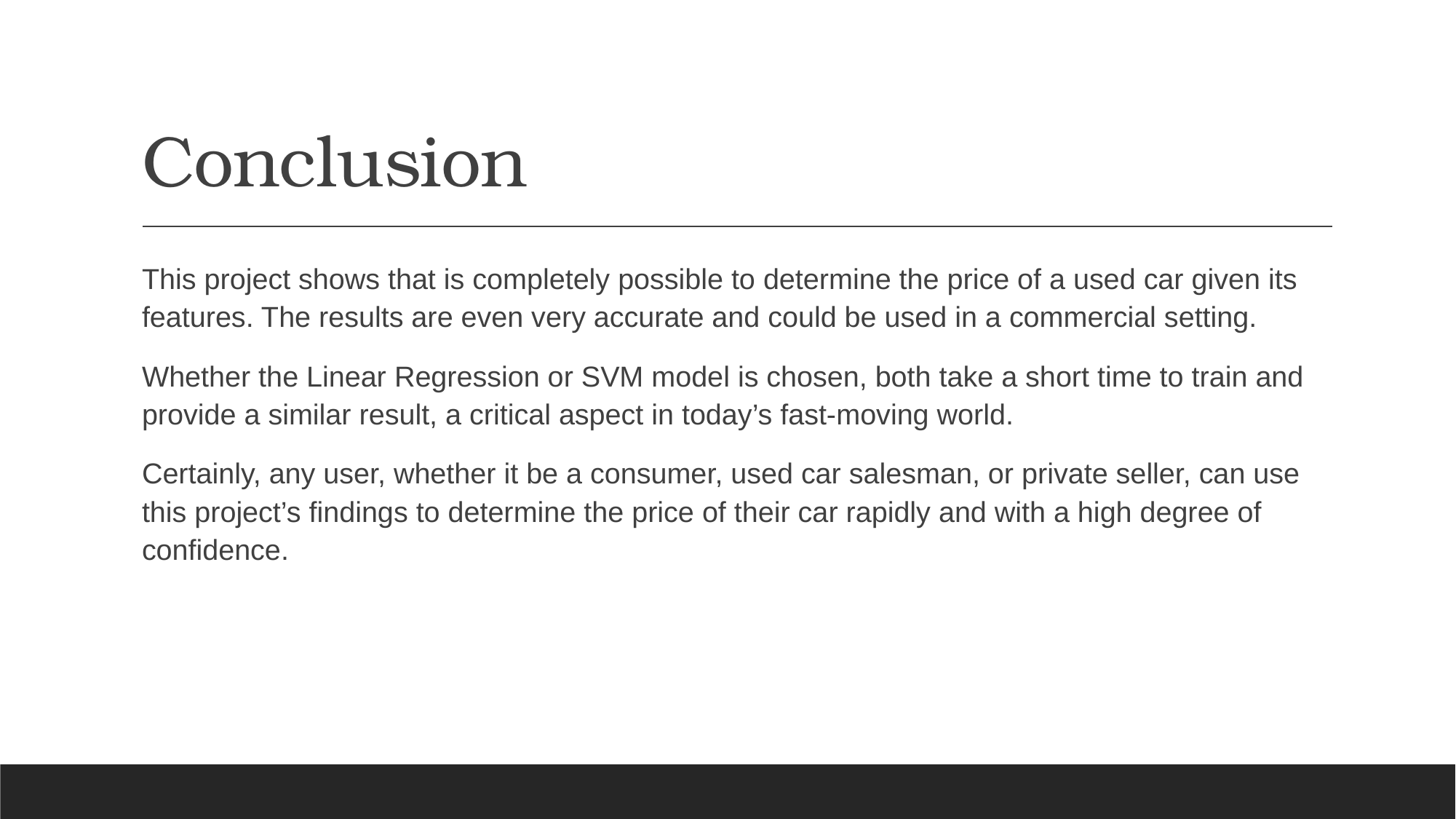

# Conclusion
This project shows that is completely possible to determine the price of a used car given its features. The results are even very accurate and could be used in a commercial setting.
Whether the Linear Regression or SVM model is chosen, both take a short time to train and provide a similar result, a critical aspect in today’s fast-moving world.
Certainly, any user, whether it be a consumer, used car salesman, or private seller, can use this project’s findings to determine the price of their car rapidly and with a high degree of confidence.